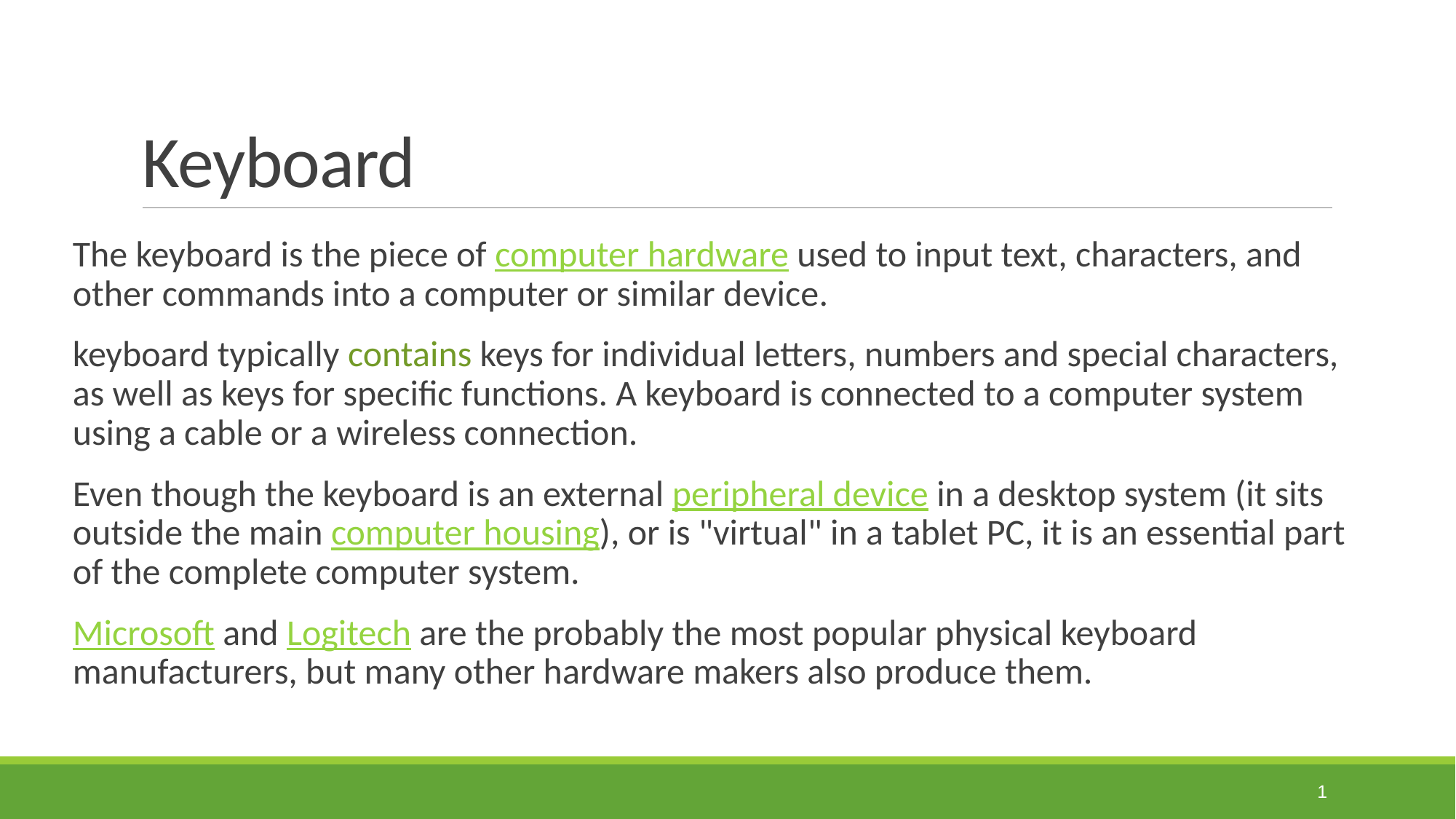

# Keyboard
The keyboard is the piece of computer hardware used to input text, characters, and other commands into a computer or similar device.
keyboard typically contains keys for individual letters, numbers and special characters, as well as keys for specific functions. A keyboard is connected to a computer system using a cable or a wireless connection.
Even though the keyboard is an external peripheral device in a desktop system (it sits outside the main computer housing), or is "virtual" in a tablet PC, it is an essential part of the complete computer system.
Microsoft and Logitech are the probably the most popular physical keyboard manufacturers, but many other hardware makers also produce them.

1